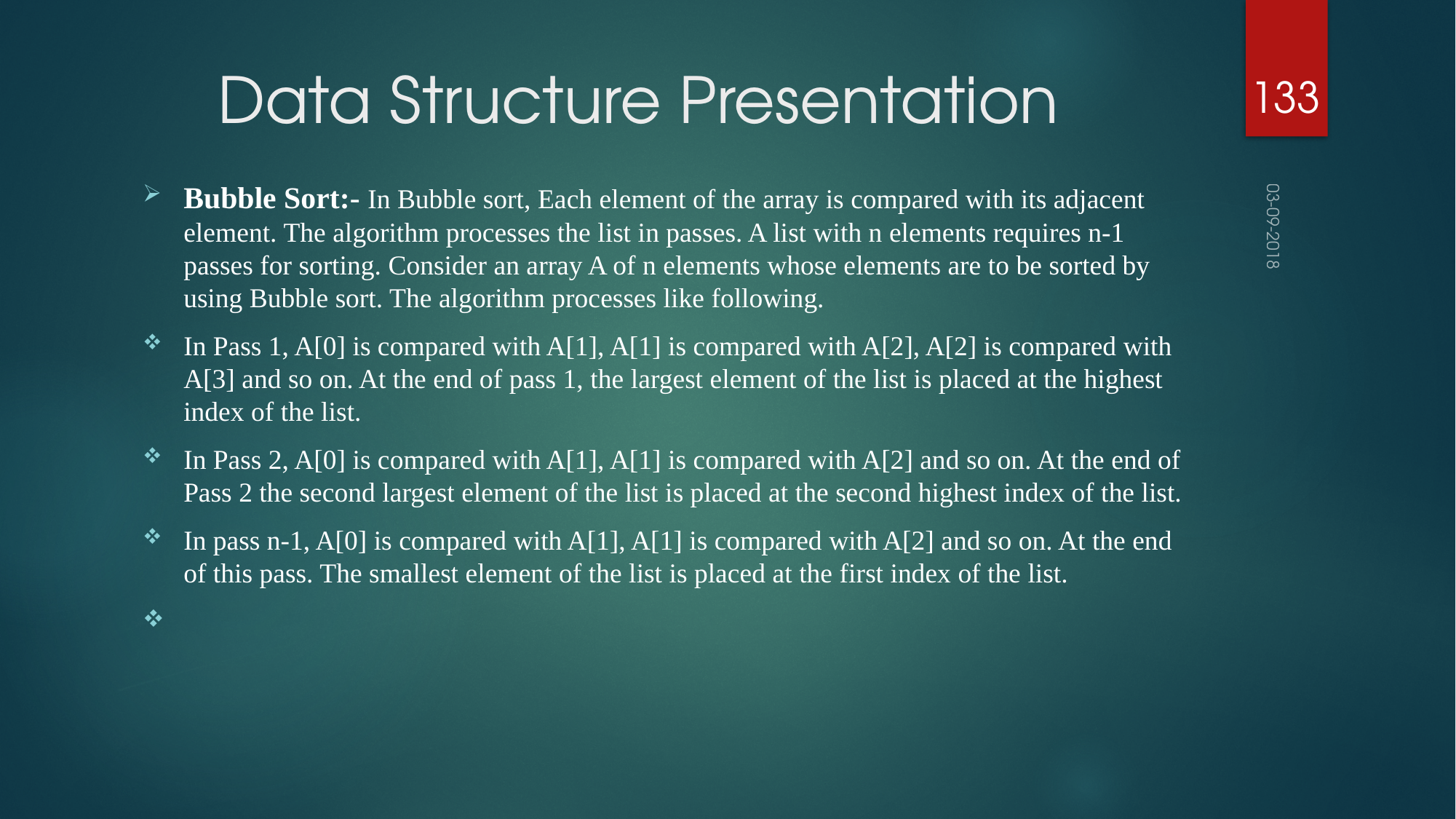

133
# Data Structure Presentation
Bubble Sort:- In Bubble sort, Each element of the array is compared with its adjacent element. The algorithm processes the list in passes. A list with n elements requires n-1 passes for sorting. Consider an array A of n elements whose elements are to be sorted by using Bubble sort. The algorithm processes like following.
In Pass 1, A[0] is compared with A[1], A[1] is compared with A[2], A[2] is compared with A[3] and so on. At the end of pass 1, the largest element of the list is placed at the highest index of the list.
In Pass 2, A[0] is compared with A[1], A[1] is compared with A[2] and so on. At the end of Pass 2 the second largest element of the list is placed at the second highest index of the list.
In pass n-1, A[0] is compared with A[1], A[1] is compared with A[2] and so on. At the end of this pass. The smallest element of the list is placed at the first index of the list.

03-09-2018